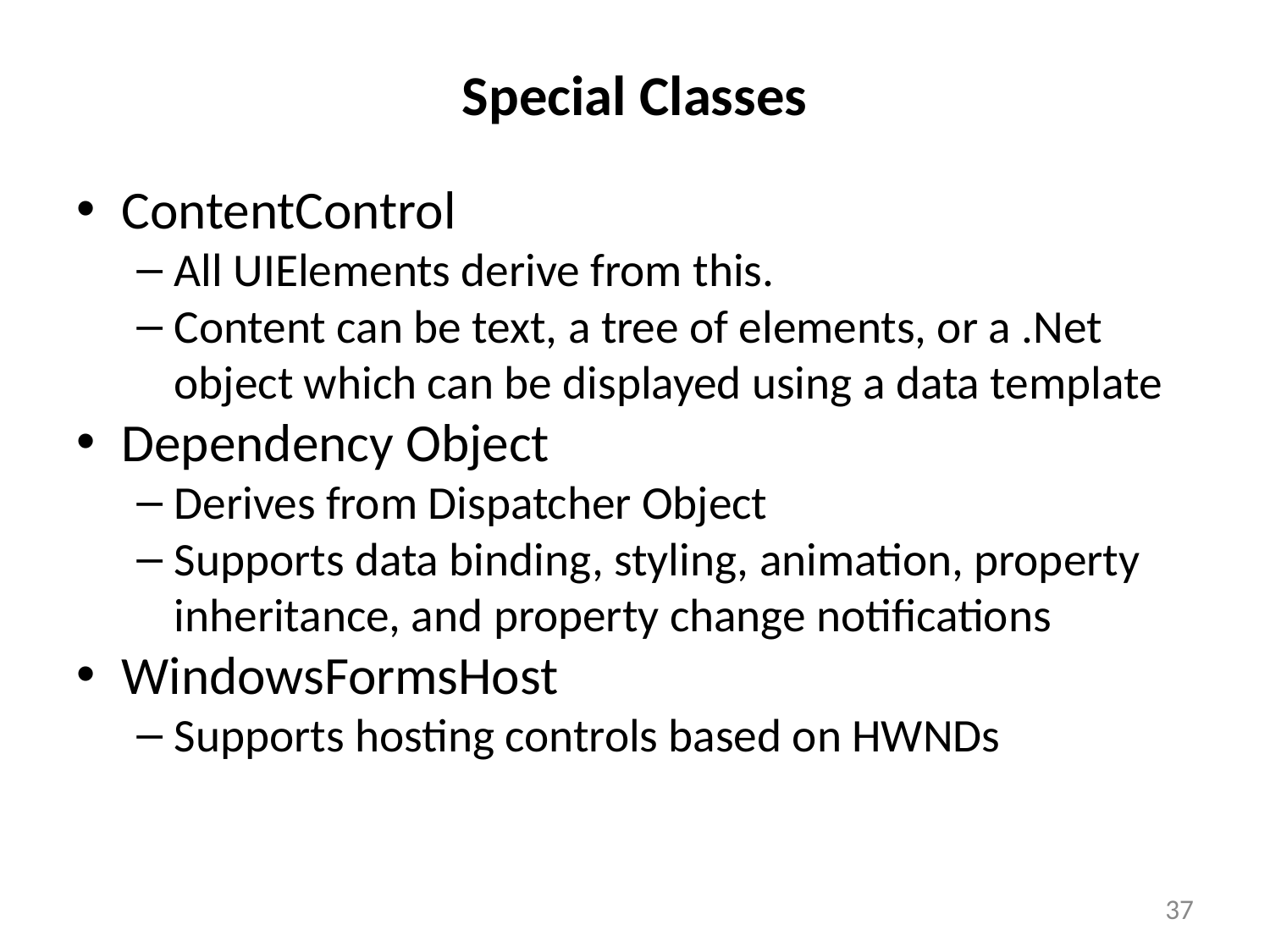

# Special Classes
ContentControl
All UIElements derive from this.
Content can be text, a tree of elements, or a .Net object which can be displayed using a data template
Dependency Object
Derives from Dispatcher Object
Supports data binding, styling, animation, property inheritance, and property change notifications
WindowsFormsHost
Supports hosting controls based on HWNDs
37